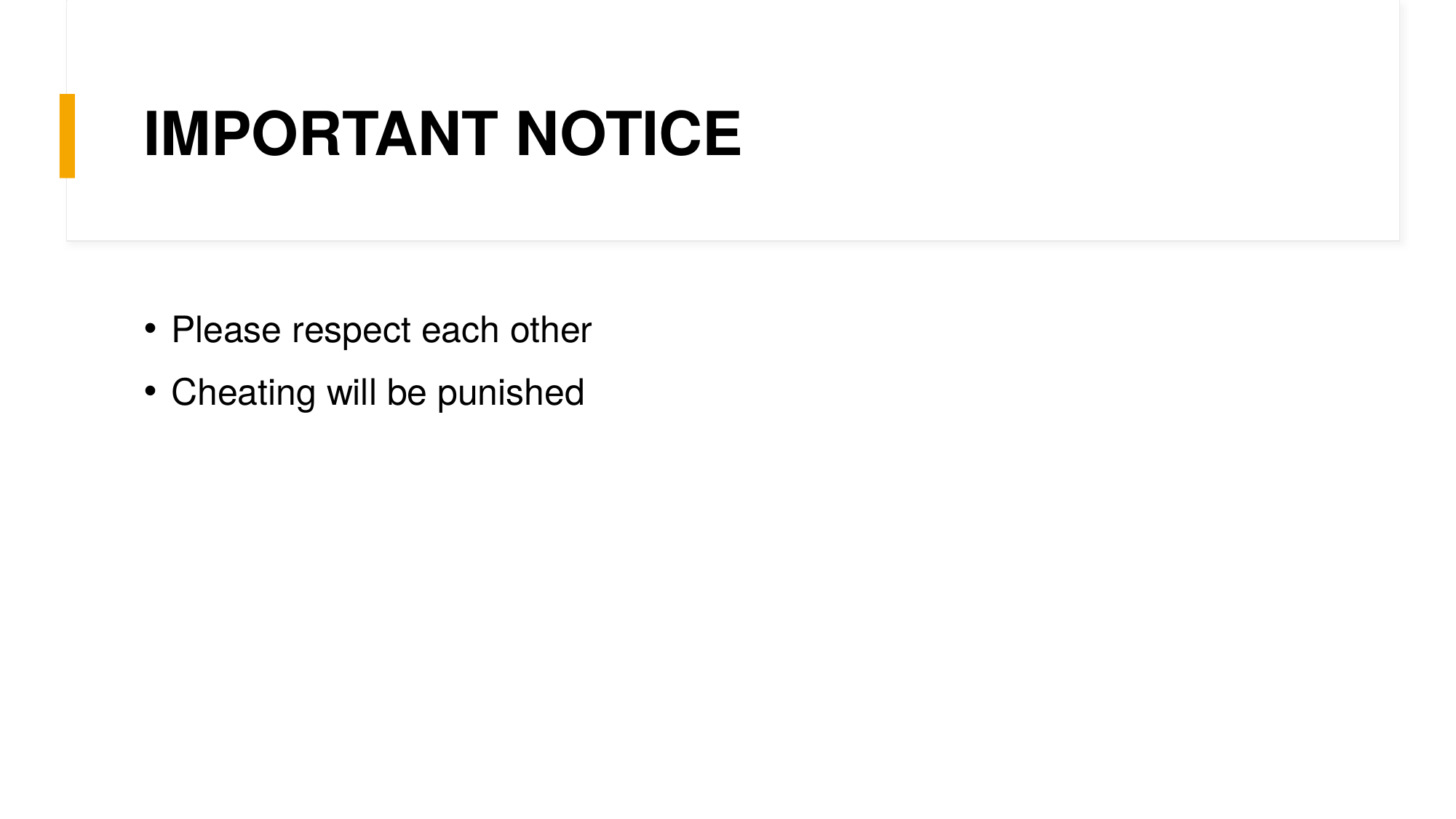

# IMPORTANT NOTICE
Please respect each other
Cheating will be punished